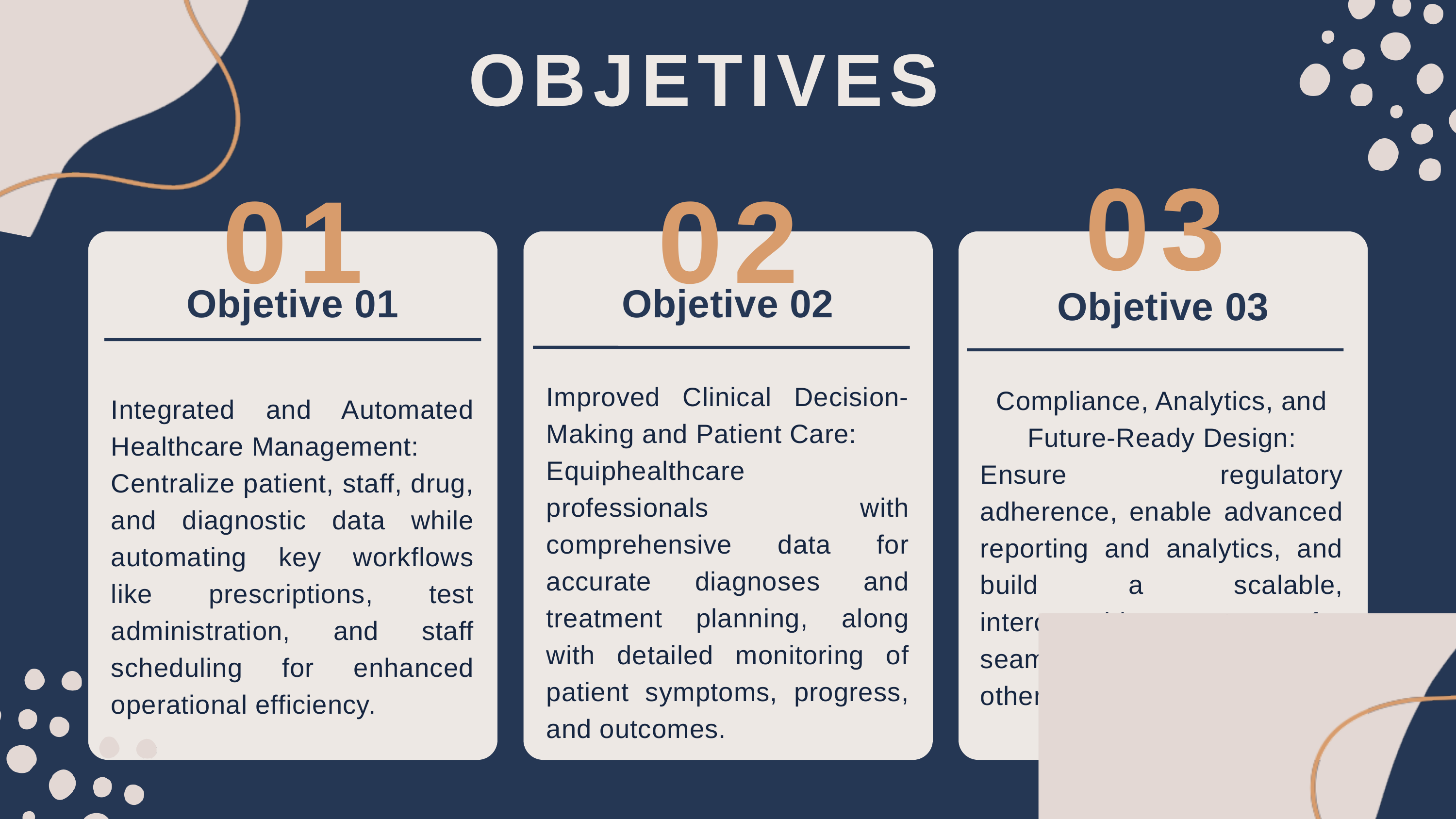

OBJETIVES

03
01
02

Objetive 01
Objetive 02
Objetive 03

Improved Clinical Decision-Making and Patient Care:
Equiphealthcare professionals with comprehensive data for accurate diagnoses and treatment planning, along with detailed monitoring of patient symptoms, progress, and outcomes.
Compliance, Analytics, and Future-Ready Design:
Ensure regulatory adherence, enable advanced reporting and analytics, and build a scalable, interoperable system for seamless integration with other healthcare IT platforms.
Integrated and Automated Healthcare Management:
Centralize patient, staff, drug, and diagnostic data while automating key workflows like prescriptions, test administration, and staff scheduling for enhanced operational efficiency.